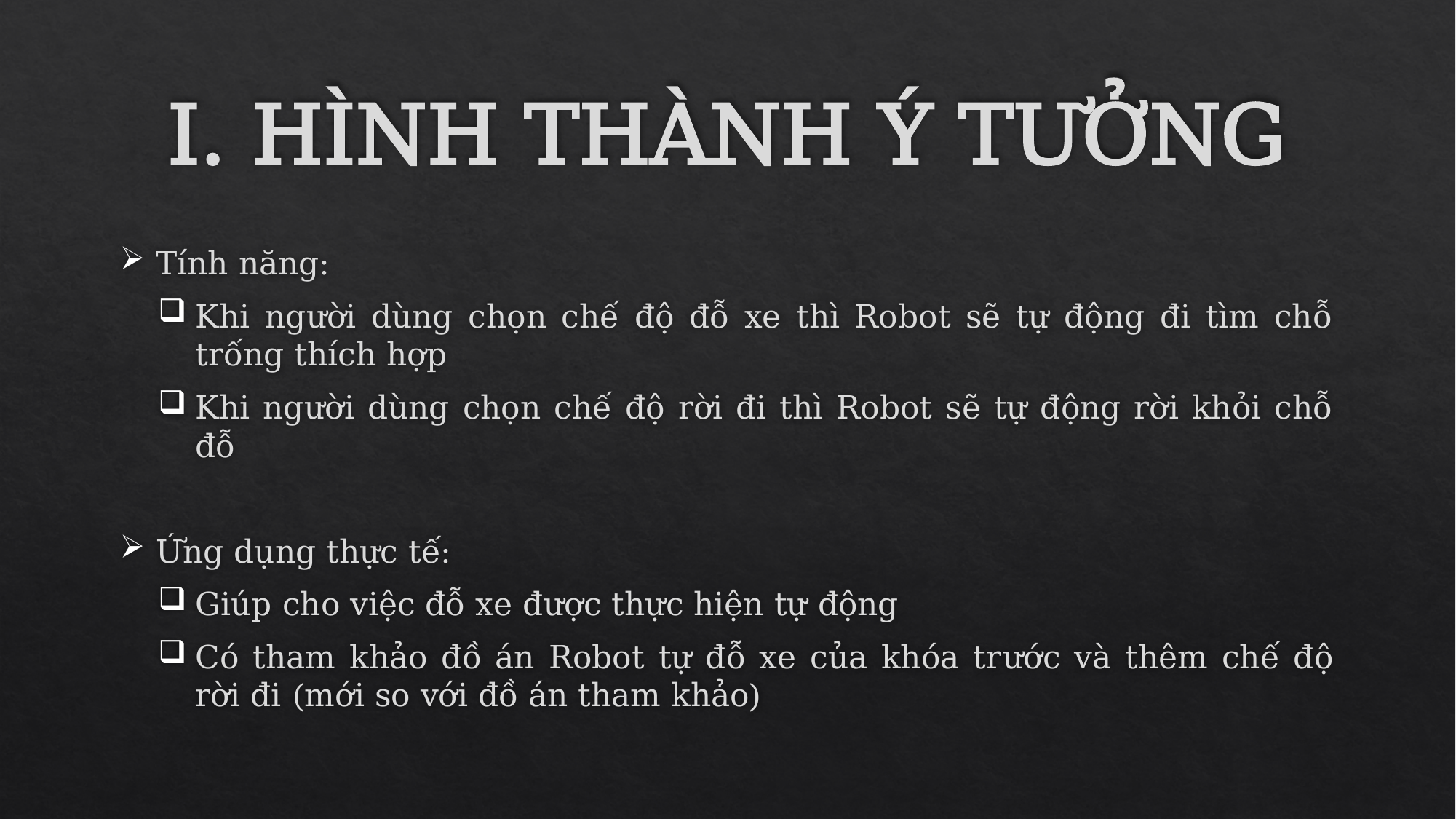

# I. HÌNH THÀNH Ý TƯỞNG
Tính năng:
Khi người dùng chọn chế độ đỗ xe thì Robot sẽ tự động đi tìm chỗ trống thích hợp
Khi người dùng chọn chế độ rời đi thì Robot sẽ tự động rời khỏi chỗ đỗ

Ứng dụng thực tế:
Giúp cho việc đỗ xe được thực hiện tự động
Có tham khảo đồ án Robot tự đỗ xe của khóa trước và thêm chế độ rời đi (mới so với đồ án tham khảo)